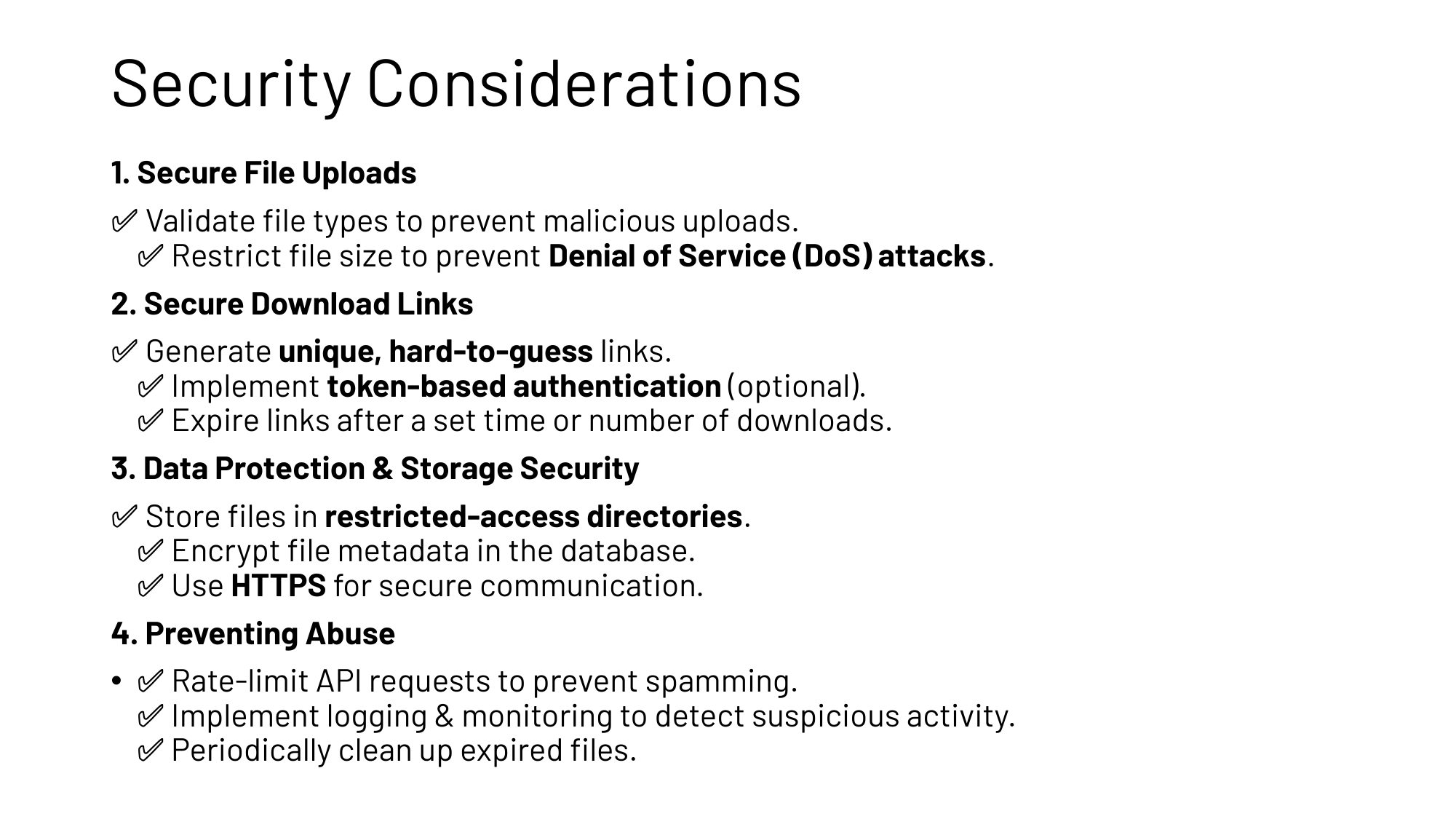

# Security Considerations
1. Secure File Uploads
✅ Validate file types to prevent malicious uploads.
✅ Restrict file size to prevent Denial of Service (DoS) attacks.
2. Secure Download Links
✅ Generate unique, hard-to-guess links.
✅ Implement token-based authentication (optional).
✅ Expire links after a set time or number of downloads.
3. Data Protection & Storage Security
✅ Store files in restricted-access directories.
✅ Encrypt file metadata in the database.
✅ Use HTTPS for secure communication.
4. Preventing Abuse
✅ Rate-limit API requests to prevent spamming.
✅ Implement logging & monitoring to detect suspicious activity.
✅ Periodically clean up expired files.